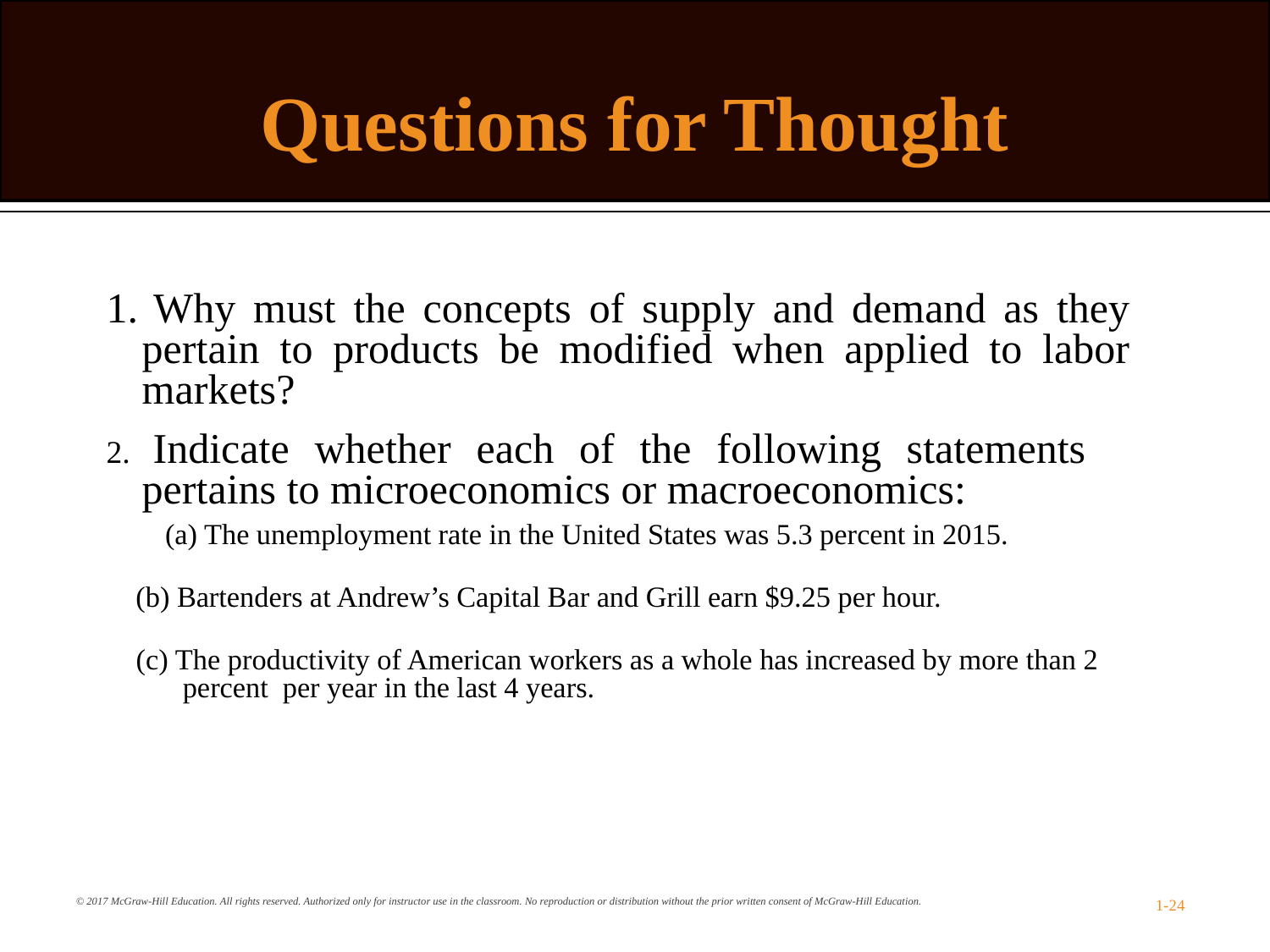

# Questions for Thought
1. Why must the concepts of supply and demand as they pertain to products be modified when applied to labor markets?
2. Indicate whether each of the following statements pertains to microeconomics or macroeconomics:
	(a) The unemployment rate in the United States was 5.3 percent in 2015.
(b) Bartenders at Andrew’s Capital Bar and Grill earn $9.25 per hour.
(c) The productivity of American workers as a whole has increased by more than 2 percent  per year in the last 4 years.